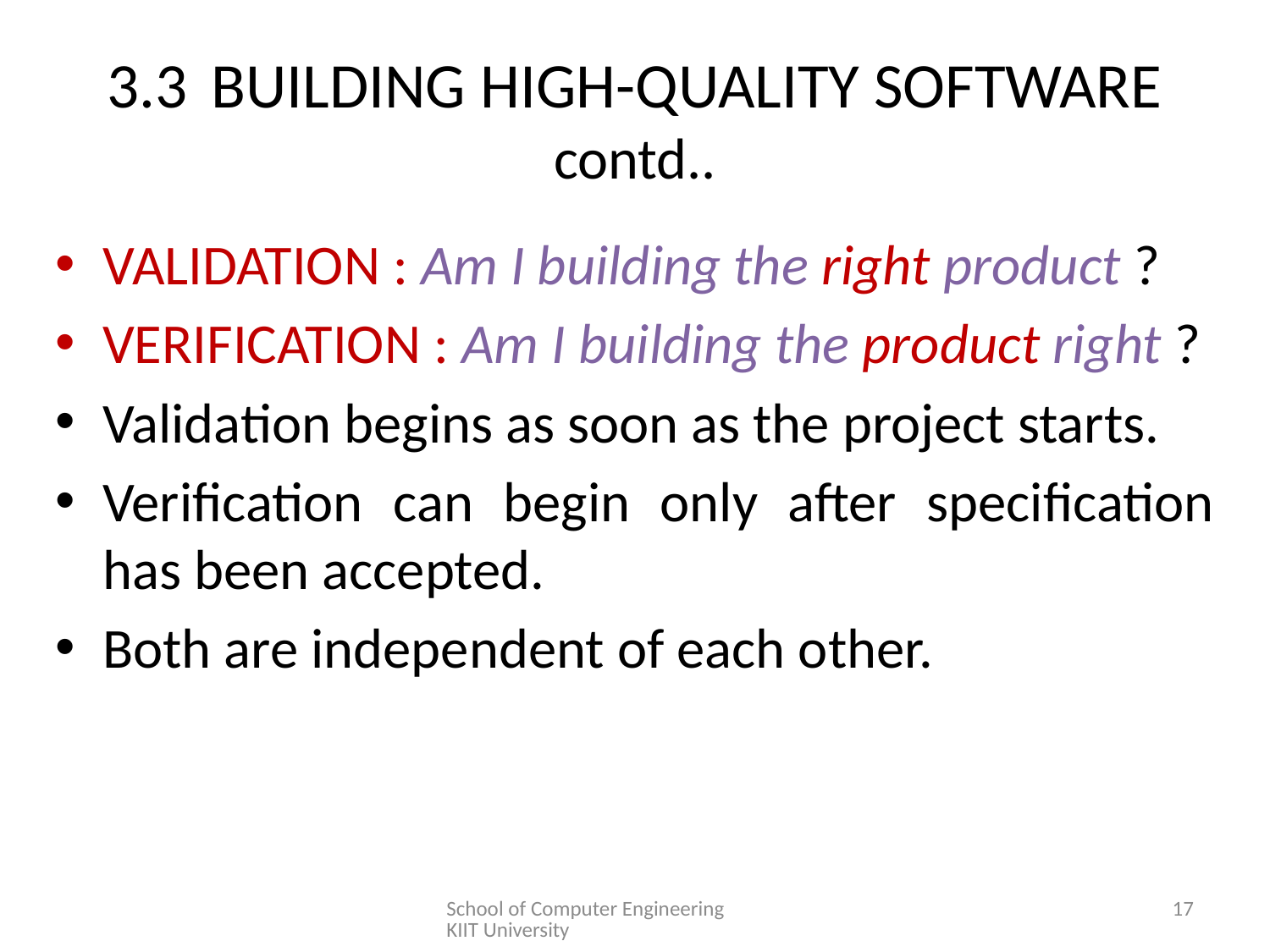

# 3.3	BUILDING HIGH-QUALITY SOFTWARE contd..
VALIDATION : Am I building the right product ?
VERIFICATION : Am I building the product right ?
Validation begins as soon as the project starts.
Verification can begin only after specification has been accepted.
Both are independent of each other.
School of Computer Engineering                   KIIT University
17